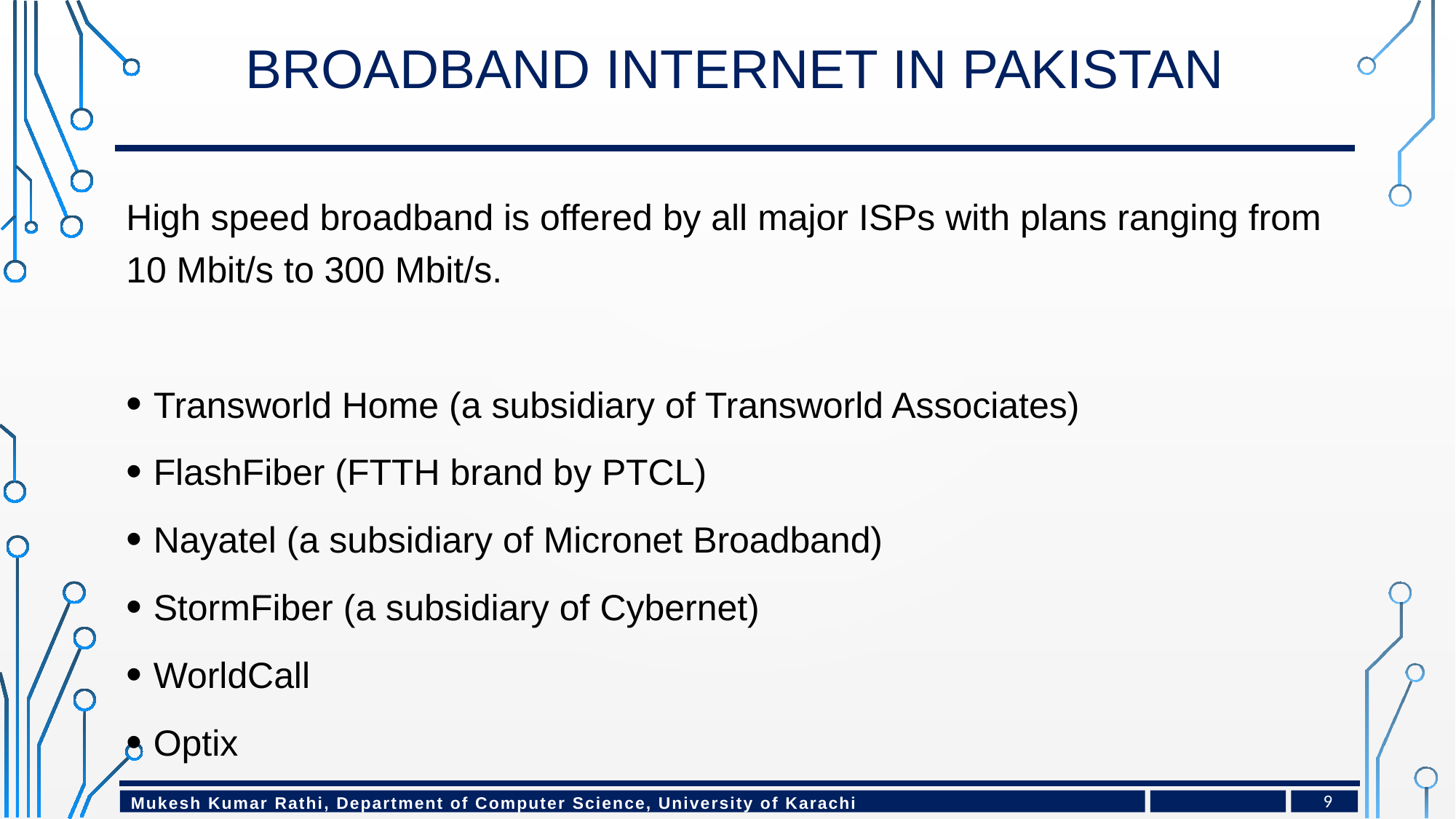

# Broadband internet in pakistan
High speed broadband is offered by all major ISPs with plans ranging from 10 Mbit/s to 300 Mbit/s.

Transworld Home (a subsidiary of Transworld Associates)
FlashFiber (FTTH brand by PTCL)
Nayatel (a subsidiary of Micronet Broadband)
StormFiber (a subsidiary of Cybernet)
WorldCall
Optix
9